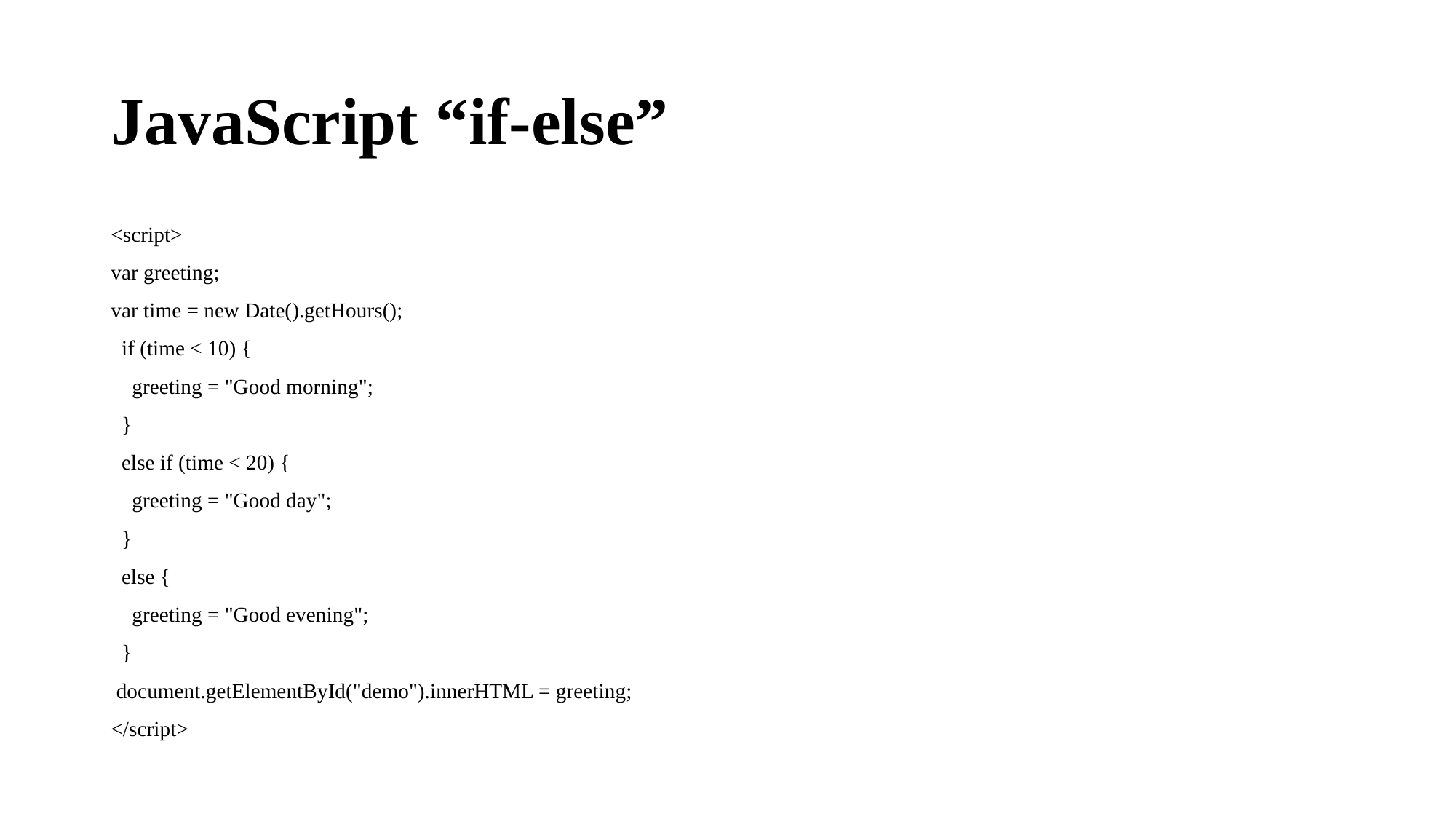

# JavaScript “if-else”
<script>
var greeting;
var time = new Date().getHours();
  if (time < 10) {
    greeting = "Good morning";
  }
  else if (time < 20) {
    greeting = "Good day";
  }
  else {
    greeting = "Good evening";
  }
 document.getElementById("demo").innerHTML = greeting;
</script>